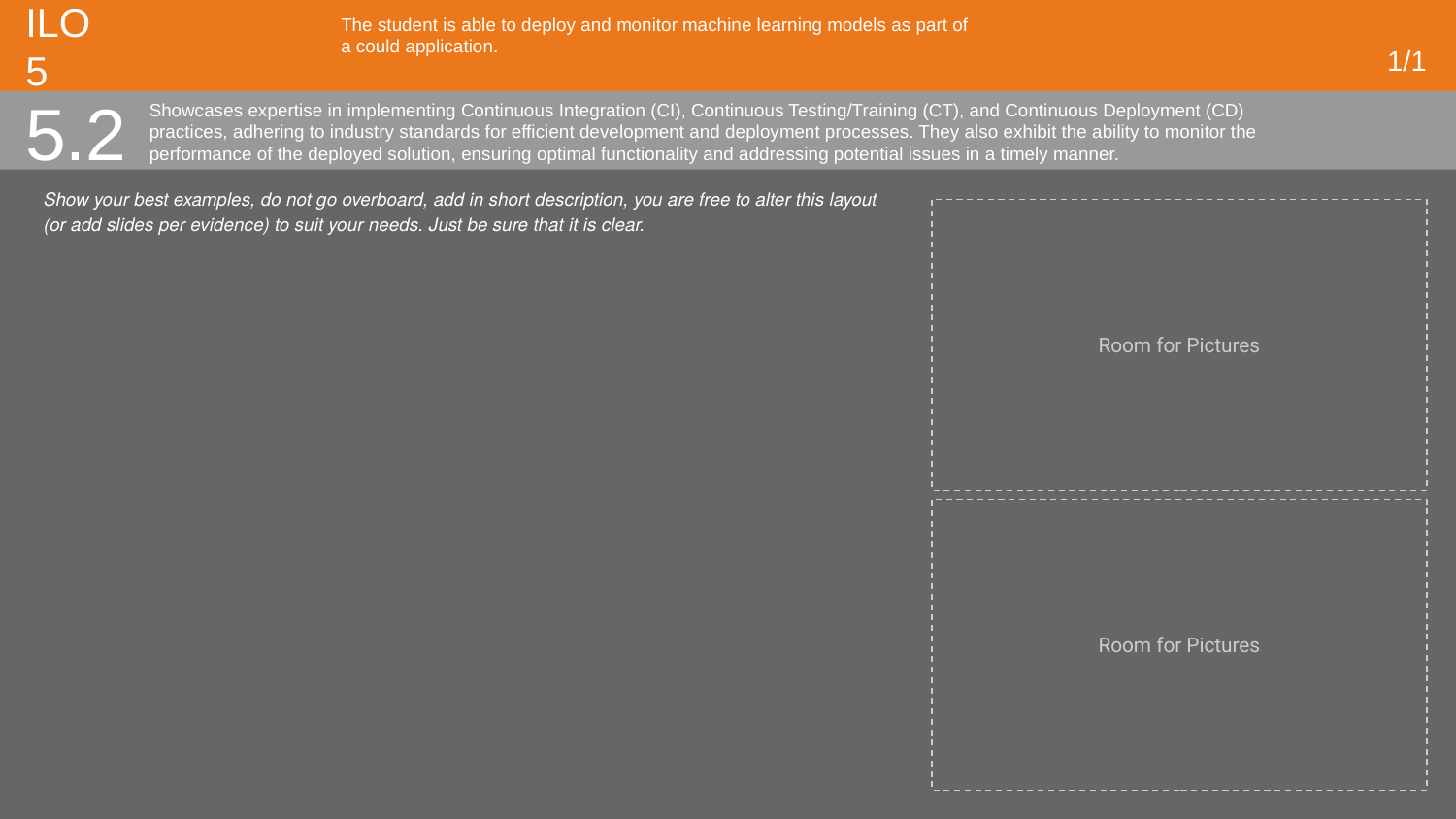

# ILO 5
The student is able to deploy and monitor machine learning models as part of a could application.

1/1
5.2
Showcases expertise in implementing Continuous Integration (CI), Continuous Testing/Training (CT), and Continuous Deployment (CD) practices, adhering to industry standards for efficient development and deployment processes. They also exhibit the ability to monitor the performance of the deployed solution, ensuring optimal functionality and addressing potential issues in a timely manner.
Show your best examples, do not go overboard, add in short description, you are free to alter this layout (or add slides per evidence) to suit your needs. Just be sure that it is clear.